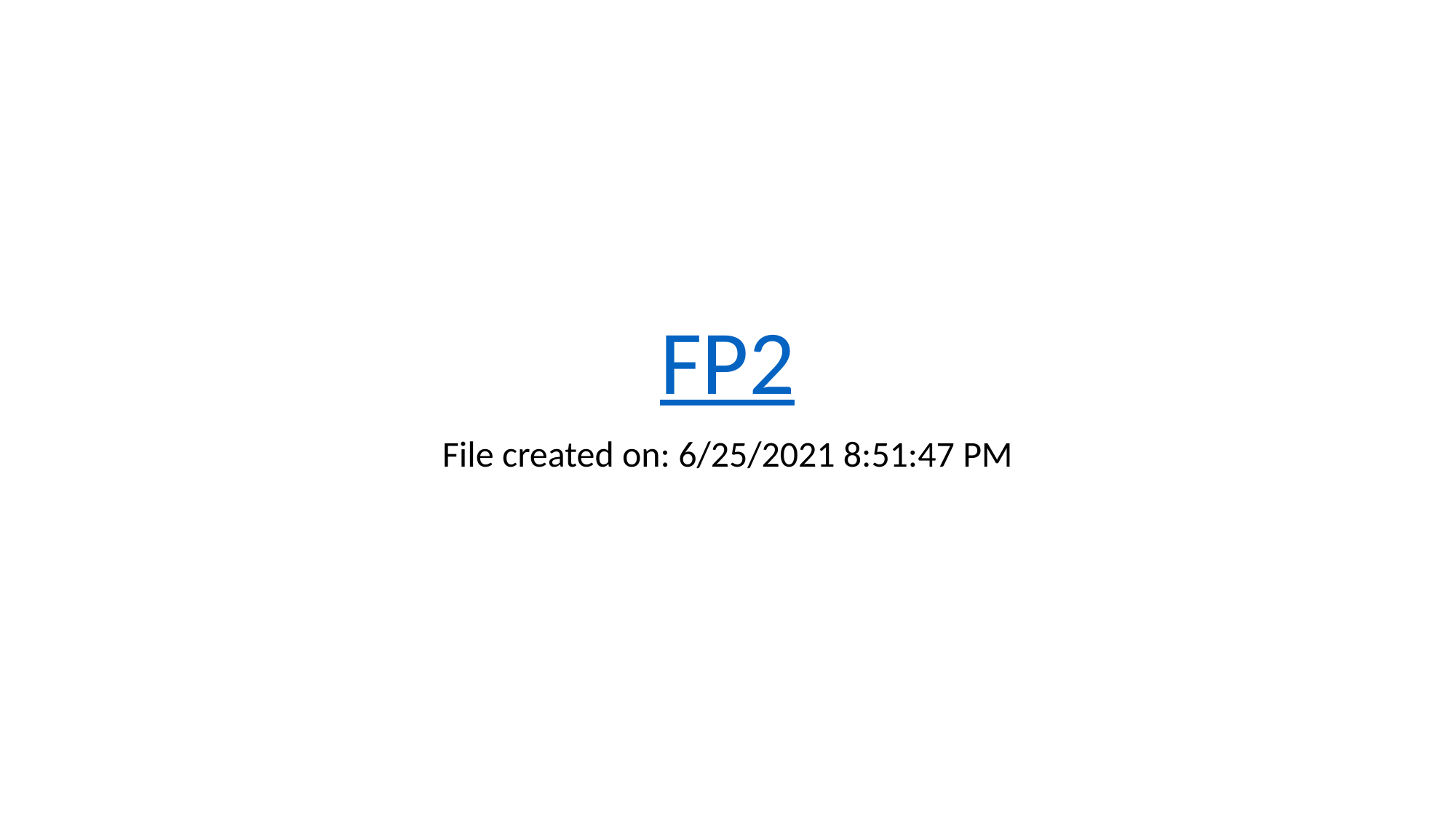

# FP2
File created on: 6/25/2021 8:51:47 PM